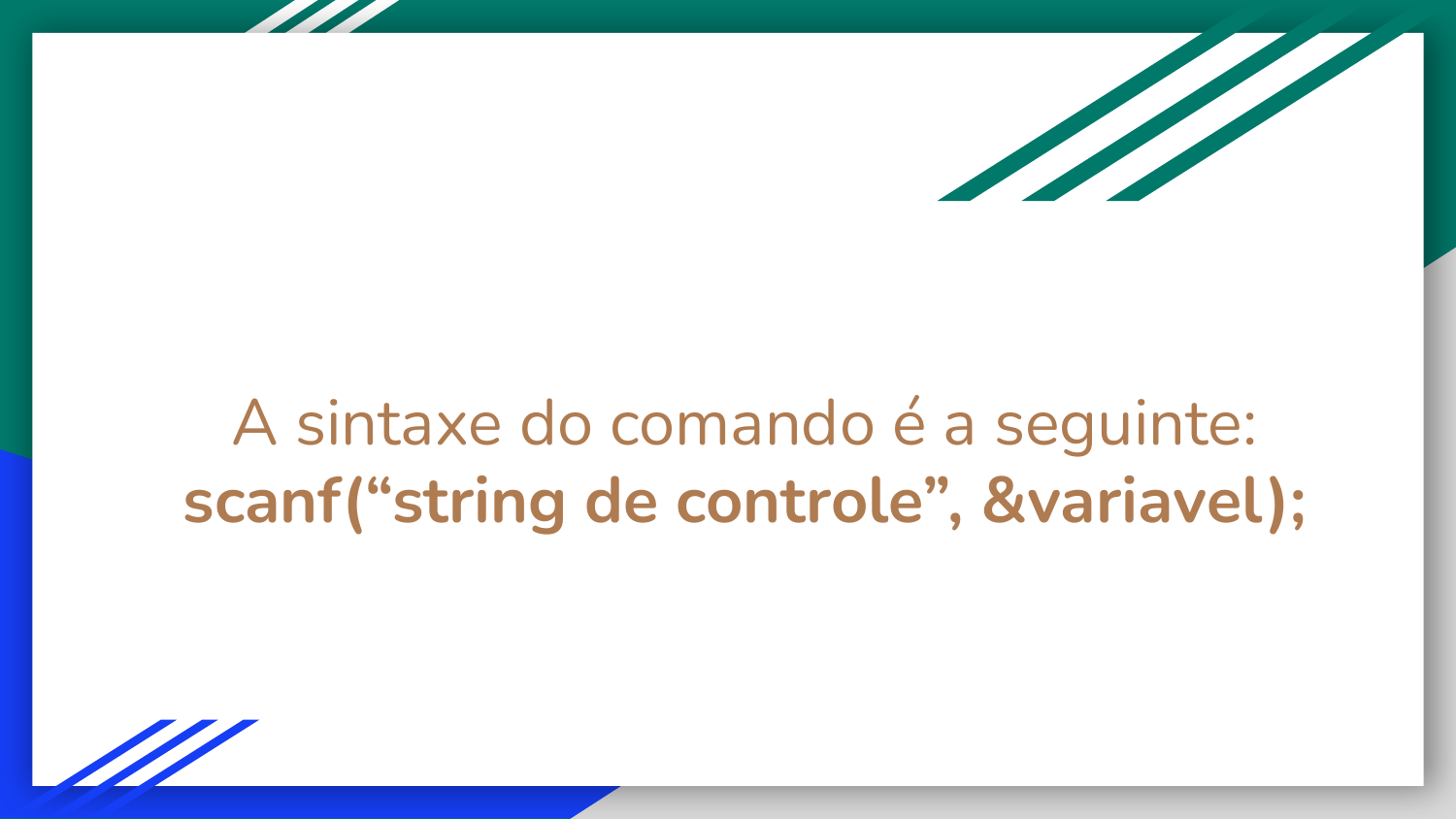

# A sintaxe do comando é a seguinte:
scanf(“string de controle”, &variavel);